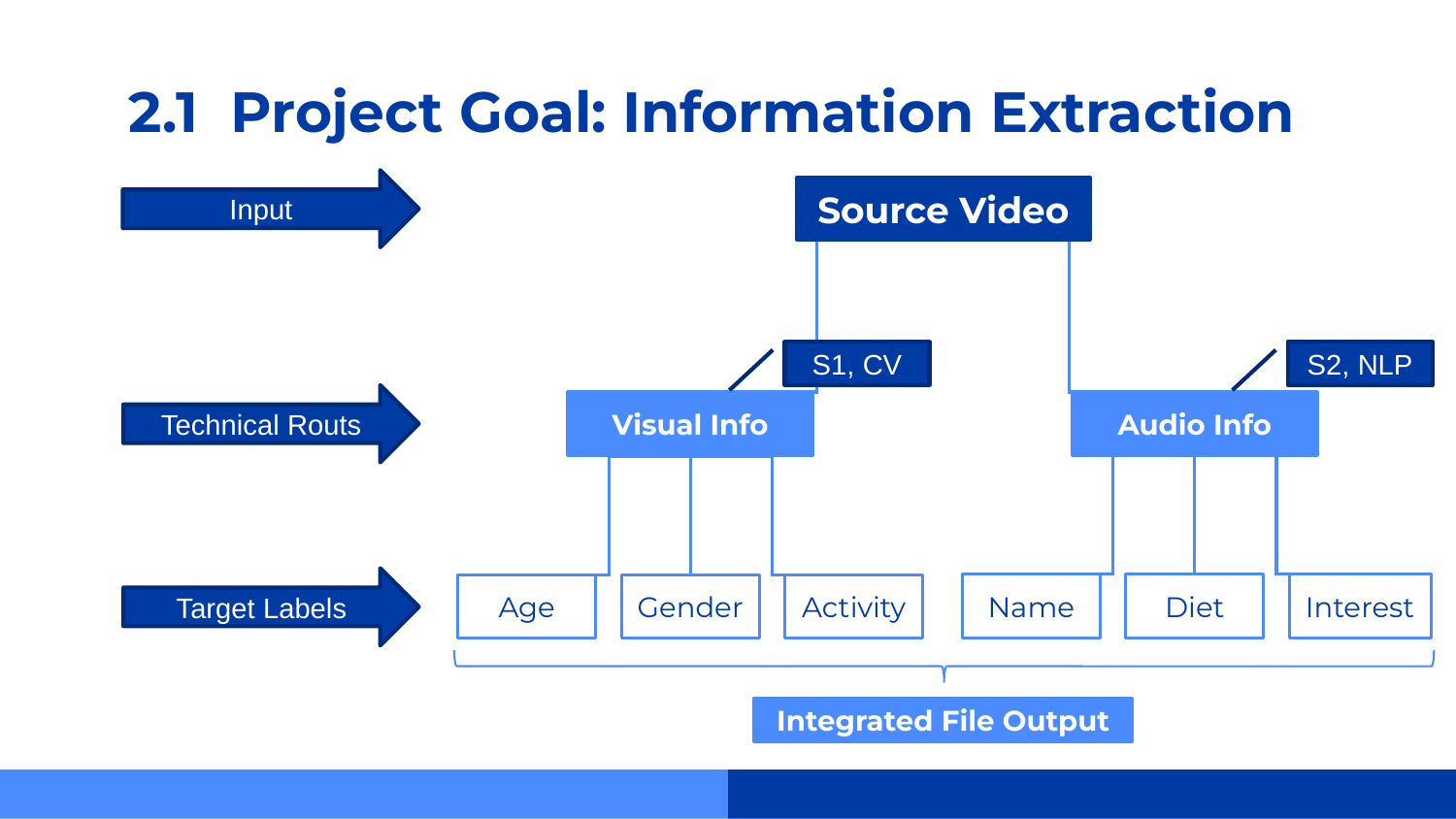

# 2.1  Project Goal: Information Extraction

Input

Source Video
S2, NLP
S1, CV
Technical Routs
Visual Info
Audio Info
Target Labels
Name
Diet
Interest
Age
Gender
Activity
Integrated File Output